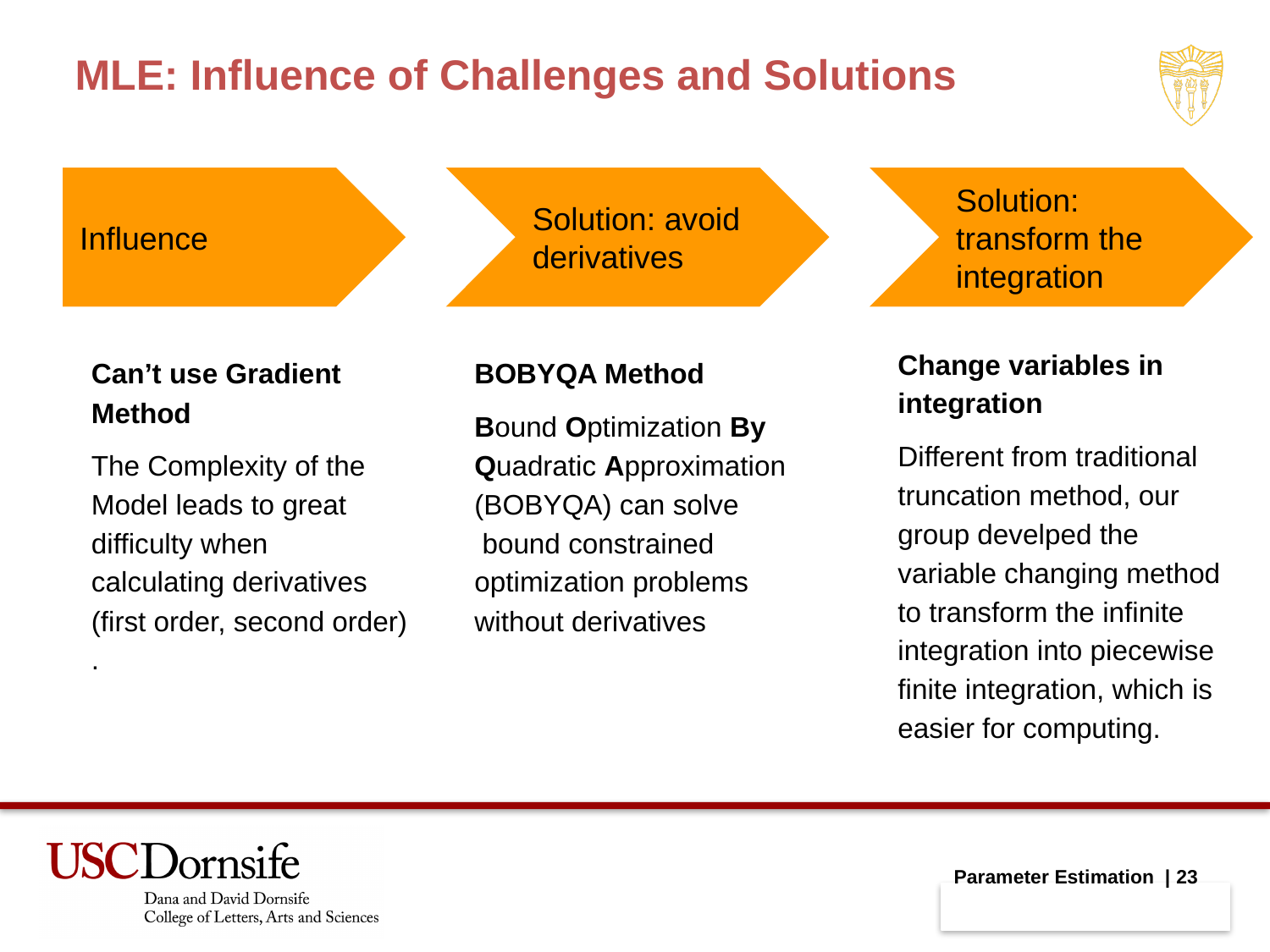

MLE: Influence of Challenges and Solutions
Influence
Solution: avoid derivatives
Solution: transform the integration
Change variables in integration
Different from traditional truncation method, our group develped the variable changing method to transform the infinite integration into piecewise finite integration, which is easier for computing.
Can’t use Gradient Method
The Complexity of the Model leads to great difficulty when calculating derivatives (first order, second order) .
BOBYQA Method
Bound Optimization By Quadratic Approximation (BOBYQA) can solve  bound constrained optimization problems without derivatives
Parameter Estimation  | 23